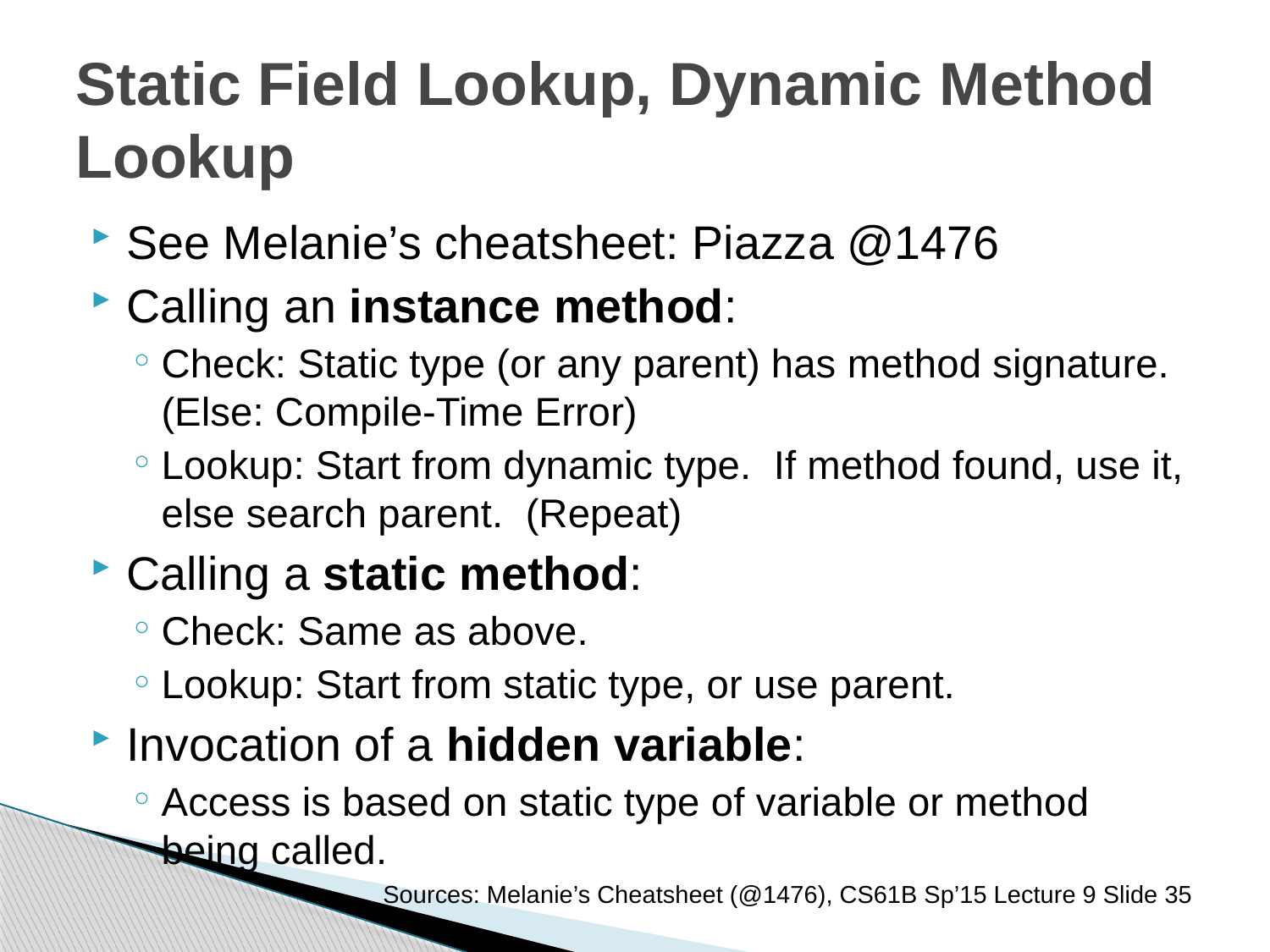

# Static Field Lookup, Dynamic Method Lookup
See Melanie’s cheatsheet: Piazza @1476
Calling an instance method:
Check: Static type (or any parent) has method signature.  (Else: Compile-Time Error)
Lookup: Start from dynamic type.  If method found, use it, else search parent.  (Repeat)
Calling a static method:
Check: Same as above.
Lookup: Start from static type, or use parent.
Invocation of a hidden variable:
Access is based on static type of variable or method being called.
Sources: Melanie’s Cheatsheet (@1476), CS61B Sp’15 Lecture 9 Slide 35